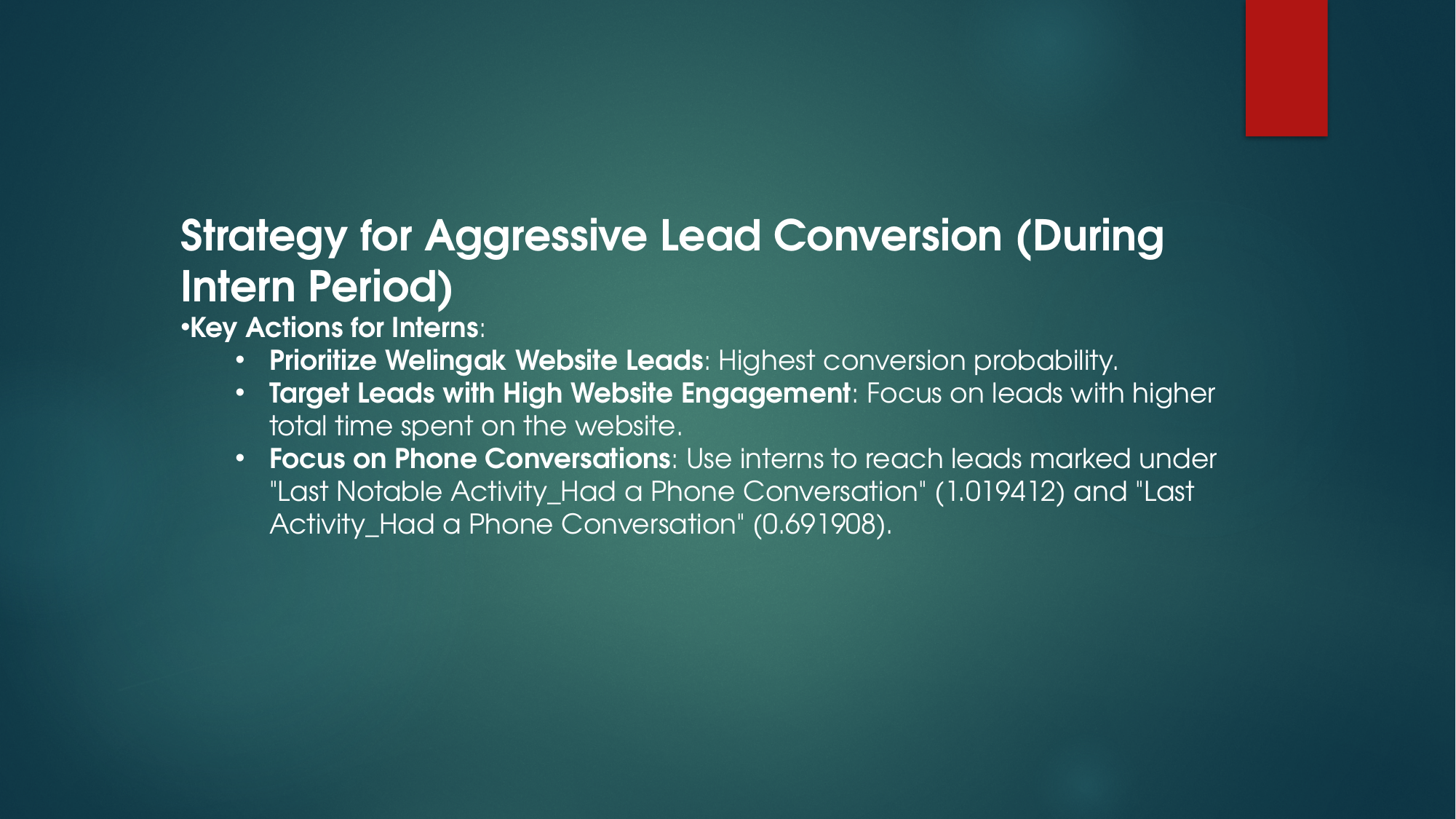

Strategy for Aggressive Lead Conversion (During Intern Period)
Key Actions for Interns:
Prioritize Welingak Website Leads: Highest conversion probability.
Target Leads with High Website Engagement: Focus on leads with higher total time spent on the website.
Focus on Phone Conversations: Use interns to reach leads marked under "Last Notable Activity_Had a Phone Conversation" (1.019412) and "Last Activity_Had a Phone Conversation" (0.691908).